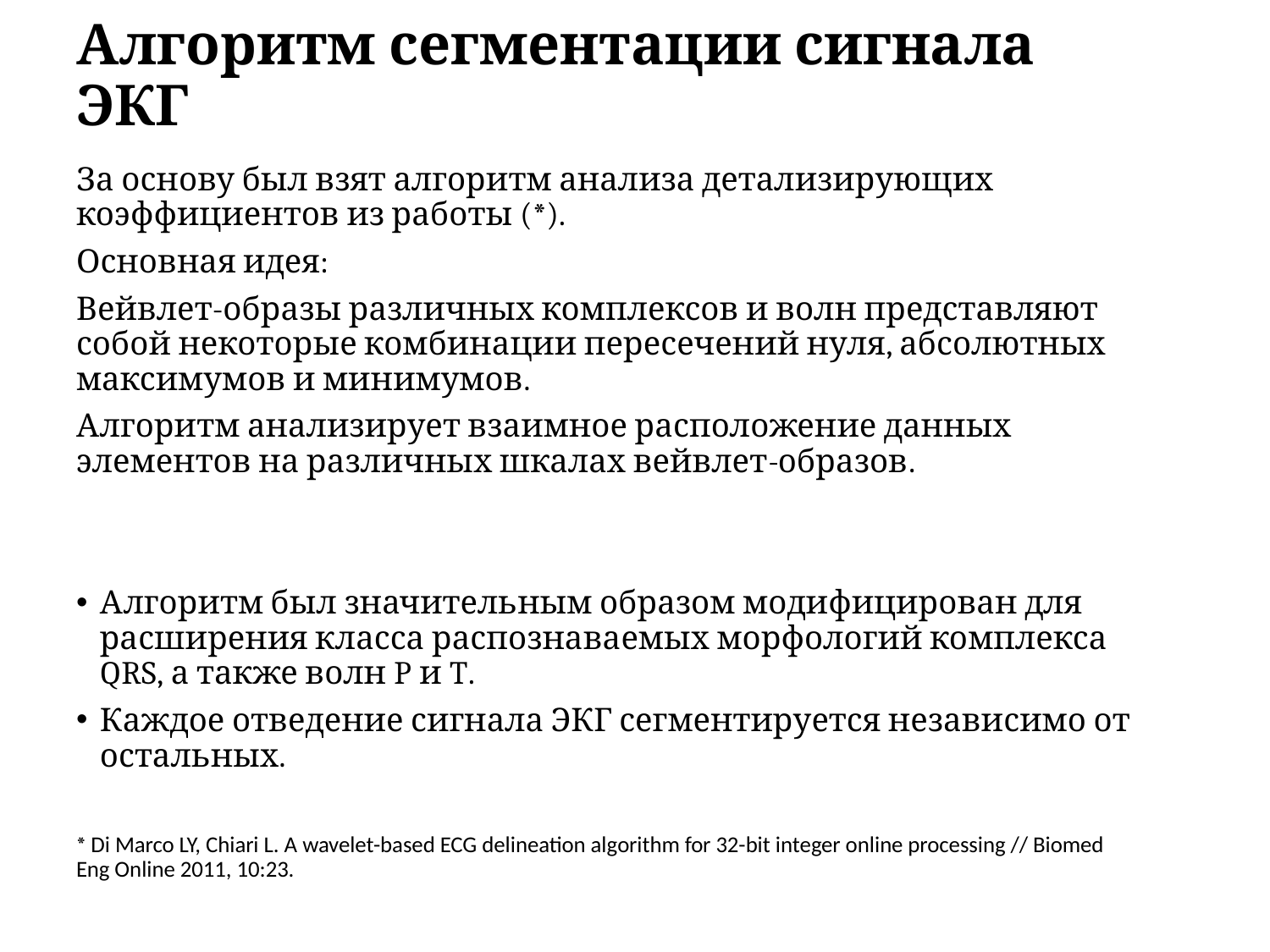

# Алгоритм сегментации сигнала ЭКГ
За основу был взят алгоритм анализа детализирующих коэффициентов из работы (*).
Основная идея:
Вейвлет-образы различных комплексов и волн представляют собой некоторые комбинации пересечений нуля, абсолютных максимумов и минимумов.
Алгоритм анализирует взаимное расположение данных элементов на различных шкалах вейвлет-образов.

Алгоритм был значительным образом модифицирован для расширения класса распознаваемых морфологий комплекса QRS, а также волн P и T.
Каждое отведение сигнала ЭКГ сегментируется независимо от остальных.

* Di Marco LY, Chiari L. A wavelet-based ECG delineation algorithm for 32-bit integer online processing // Biomed Eng Online 2011, 10:23.